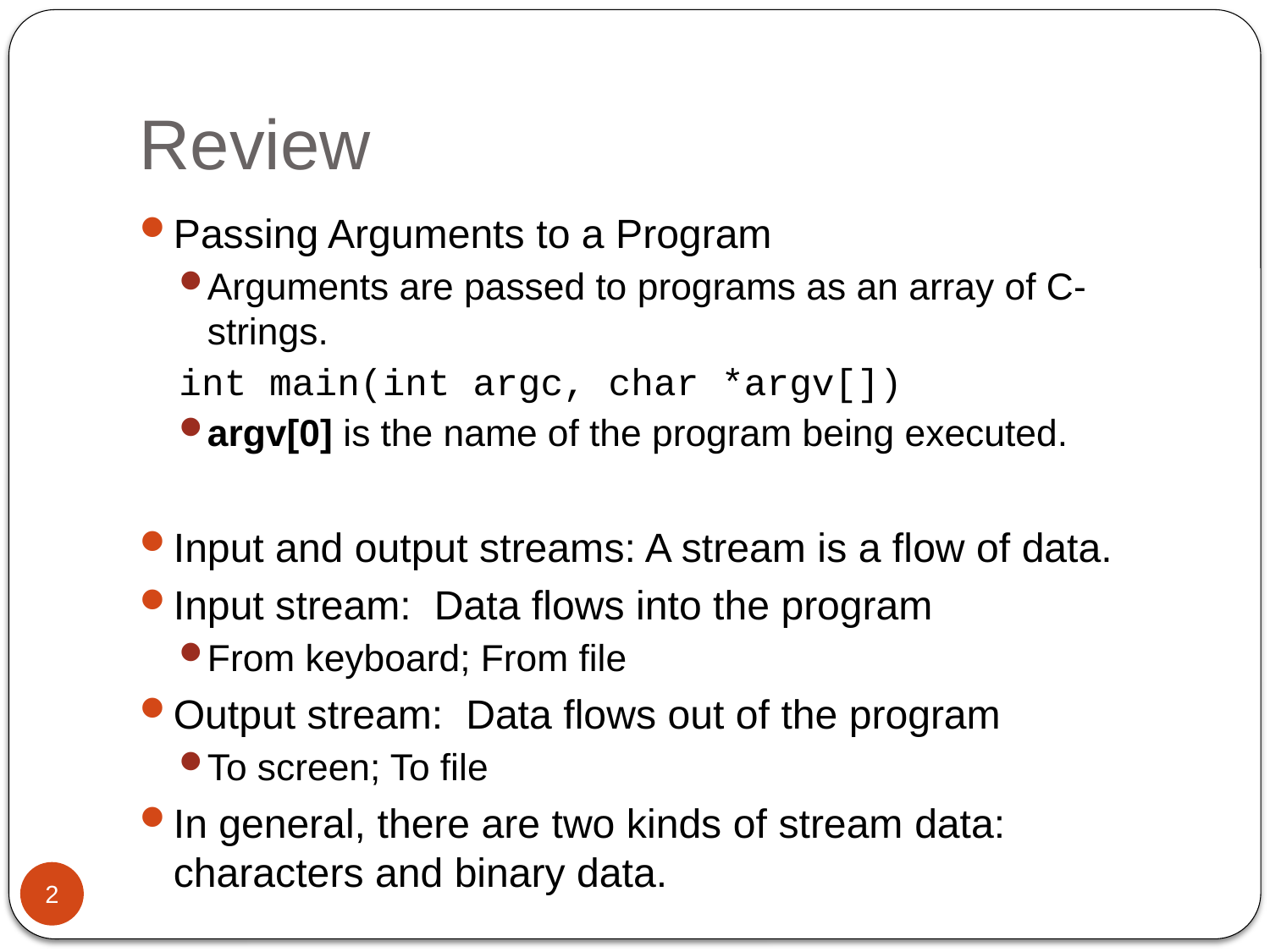

# Review
Passing Arguments to a Program
Arguments are passed to programs as an array of C-strings.
	int main(int argc, char *argv[])
argv[0] is the name of the program being executed.

Input and output streams: A stream is a flow of data.
Input stream:  Data flows into the program
From keyboard; From file
Output stream:  Data flows out of the program
To screen; To file
In general, there are two kinds of stream data: characters and binary data.

2